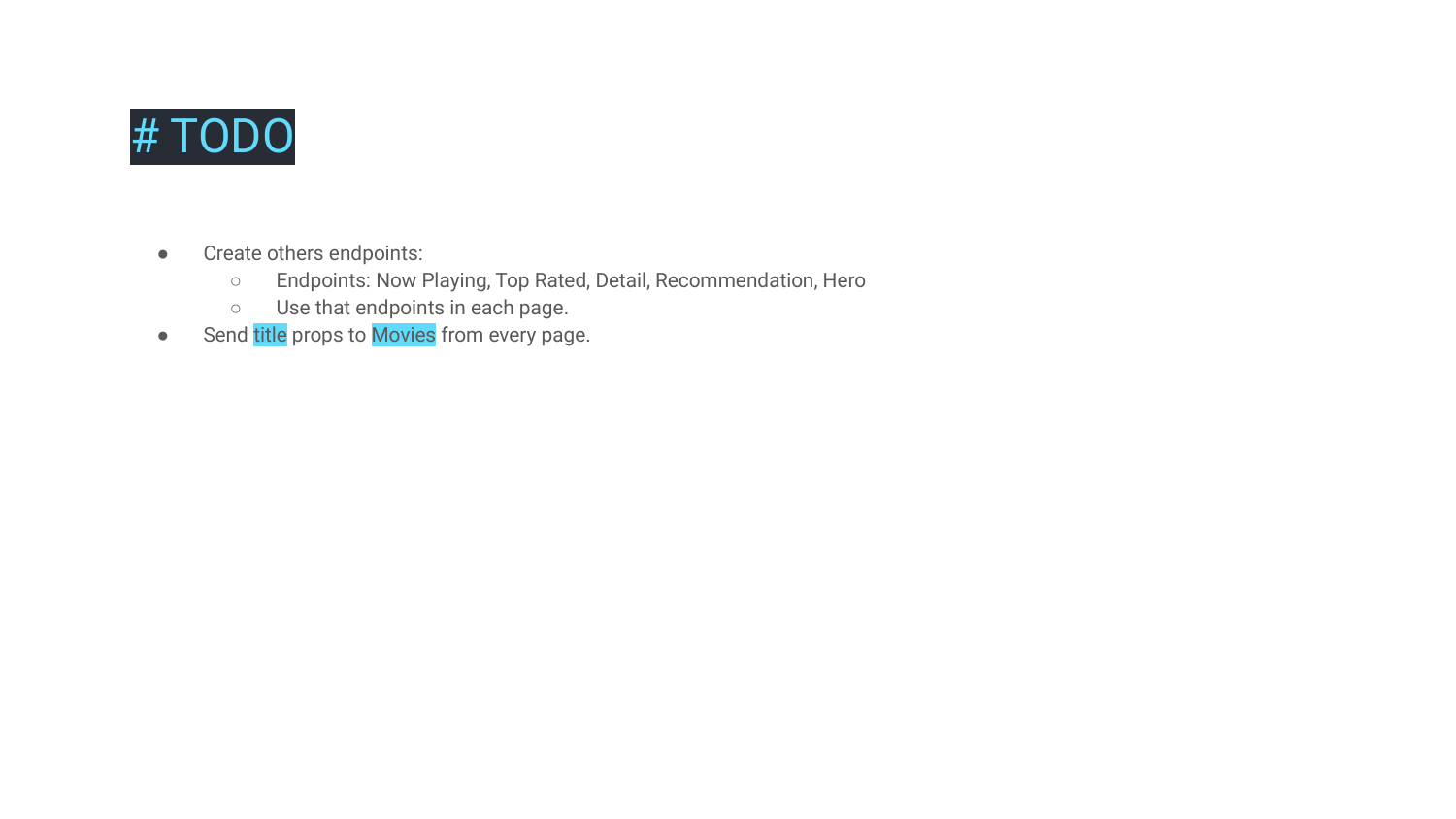

# TODO
Create others endpoints:
Endpoints: Now Playing, Top Rated, Detail, Recommendation, Hero
Use that endpoints in each page.
Send title props to Movies from every page.